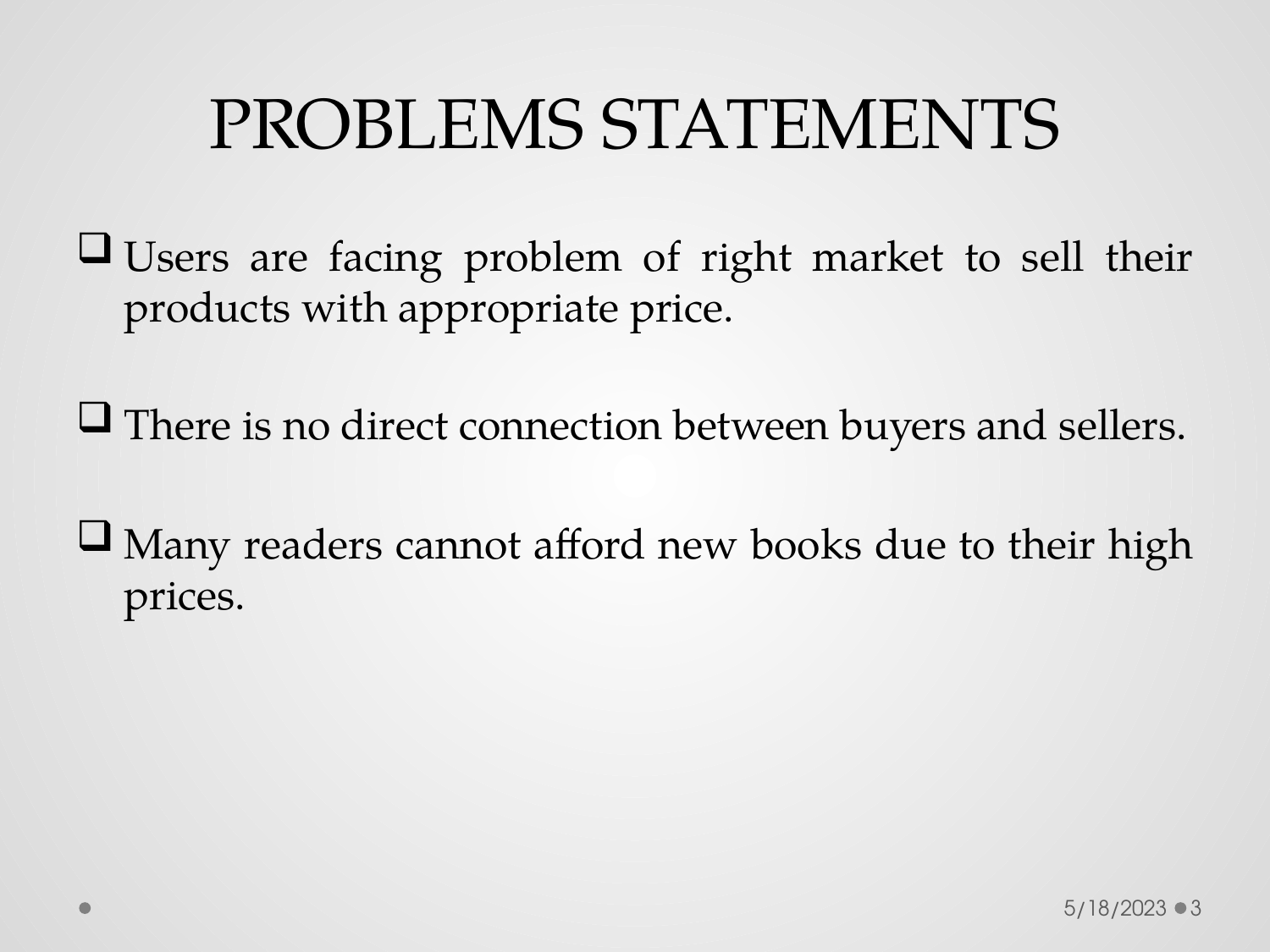

# PROBLEMS STATEMENTS
Users are facing problem of right market to sell their products with appropriate price.

There is no direct connection between buyers and sellers.

Many readers cannot afford new books due to their high prices.
5/18/2023
3